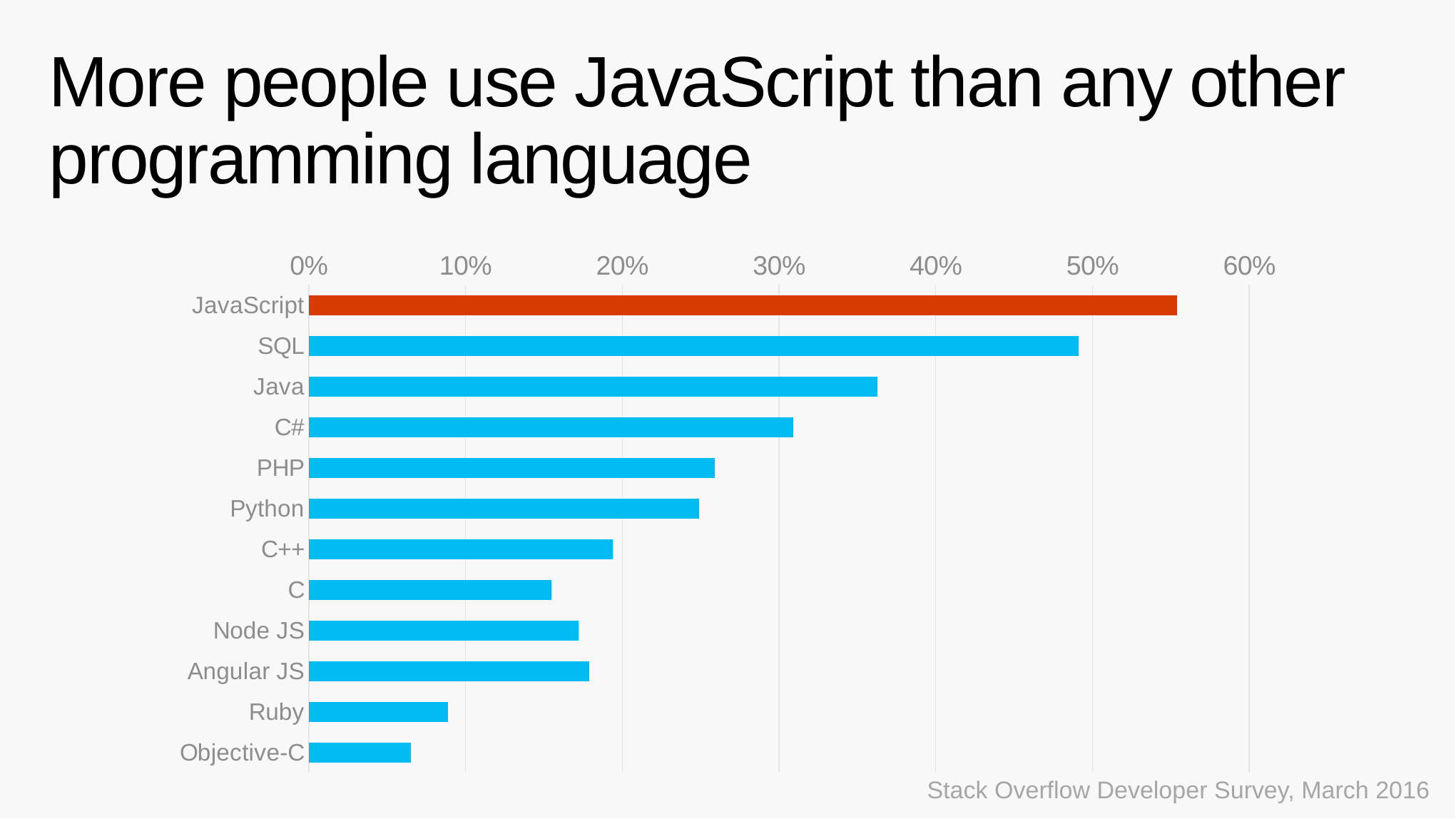

# More people use JavaScript than any other programming language

### Chart

| Category | Series 1 |
|---|---|
| JavaScript | 0.554 |
| SQL | 0.491 |
| Java | 0.363 |
| C# | 0.309 |
| PHP | 0.259 |
| Python | 0.249 |
| C++ | 0.194 |
| C | 0.155 |
| Node JS | 0.172 |
| Angular JS | 0.179 |
| Ruby | 0.089 |
| Objective-C | 0.065 |
Stack Overflow Developer Survey, March 2016